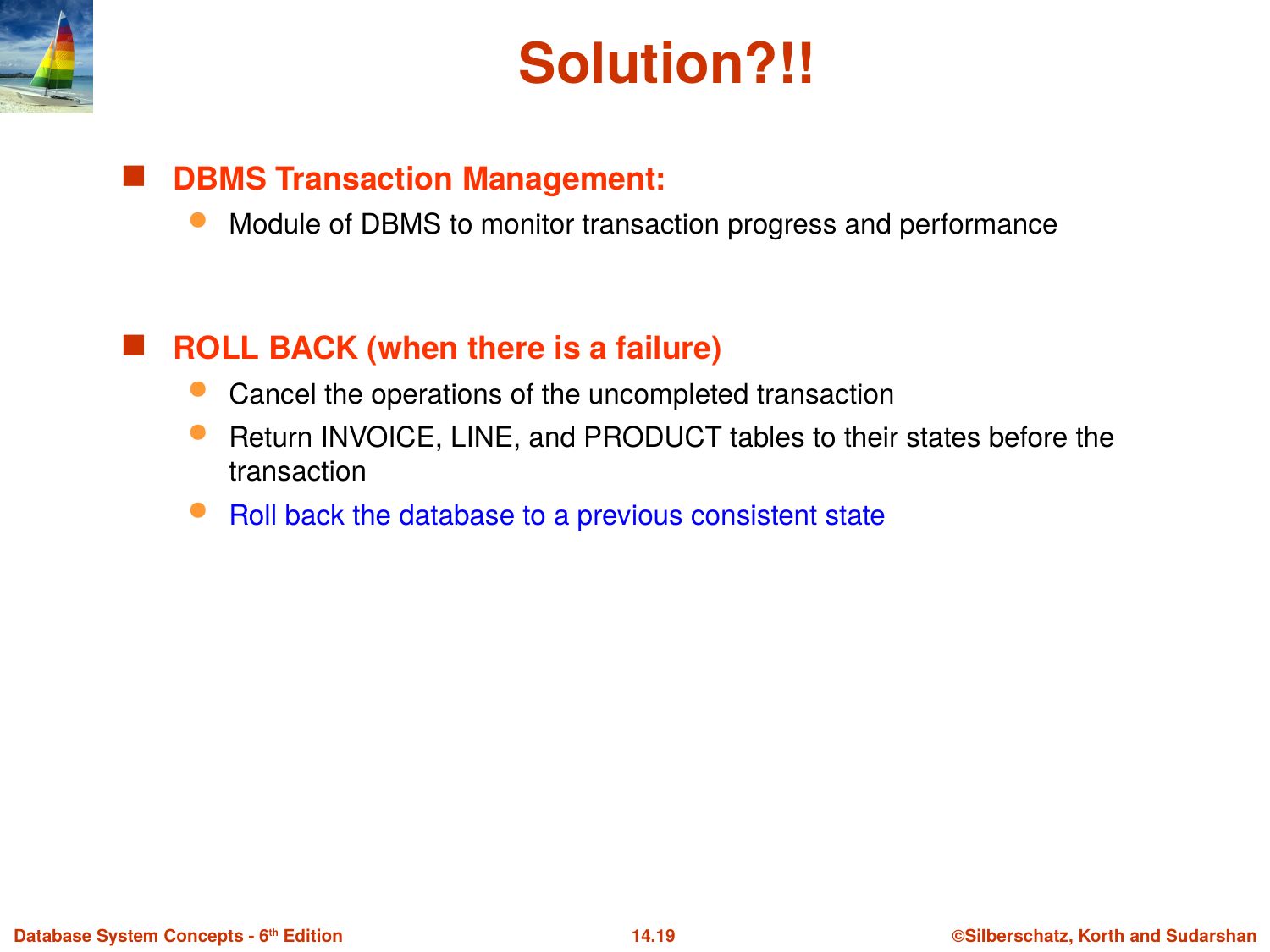

# Solution?!!
DBMS Transaction Management:
Module of DBMS to monitor transaction progress and performance

ROLL BACK (when there is a failure)
Cancel the operations of the uncompleted transaction
Return INVOICE, LINE, and PRODUCT tables to their states before the transaction
Roll back the database to a previous consistent state